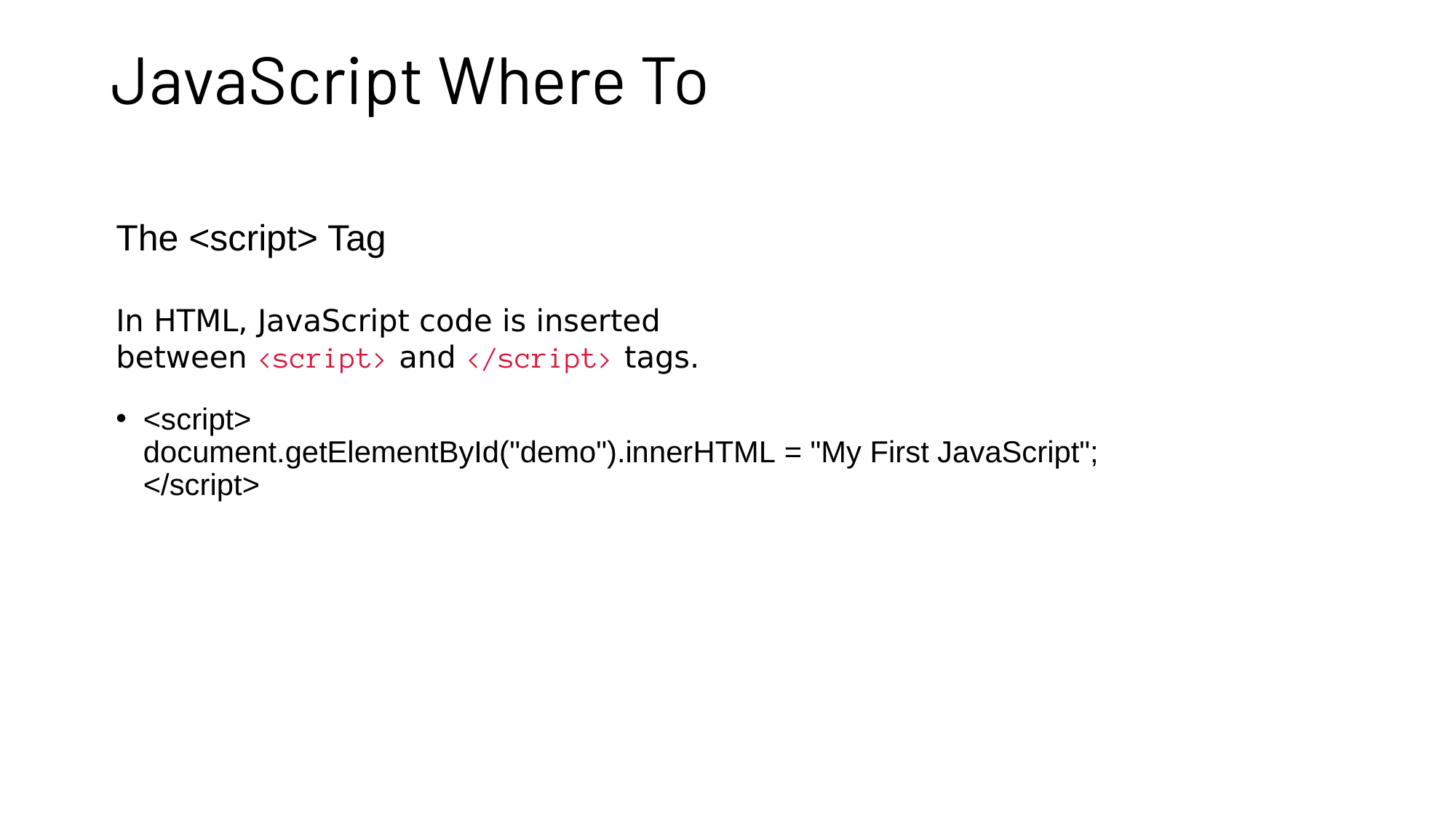

# JavaScript Where To
The <script> Tag

In HTML, JavaScript code is inserted between <script> and </script> tags.

<script>
document.getElementById("demo").innerHTML = "My First JavaScript";
</script>